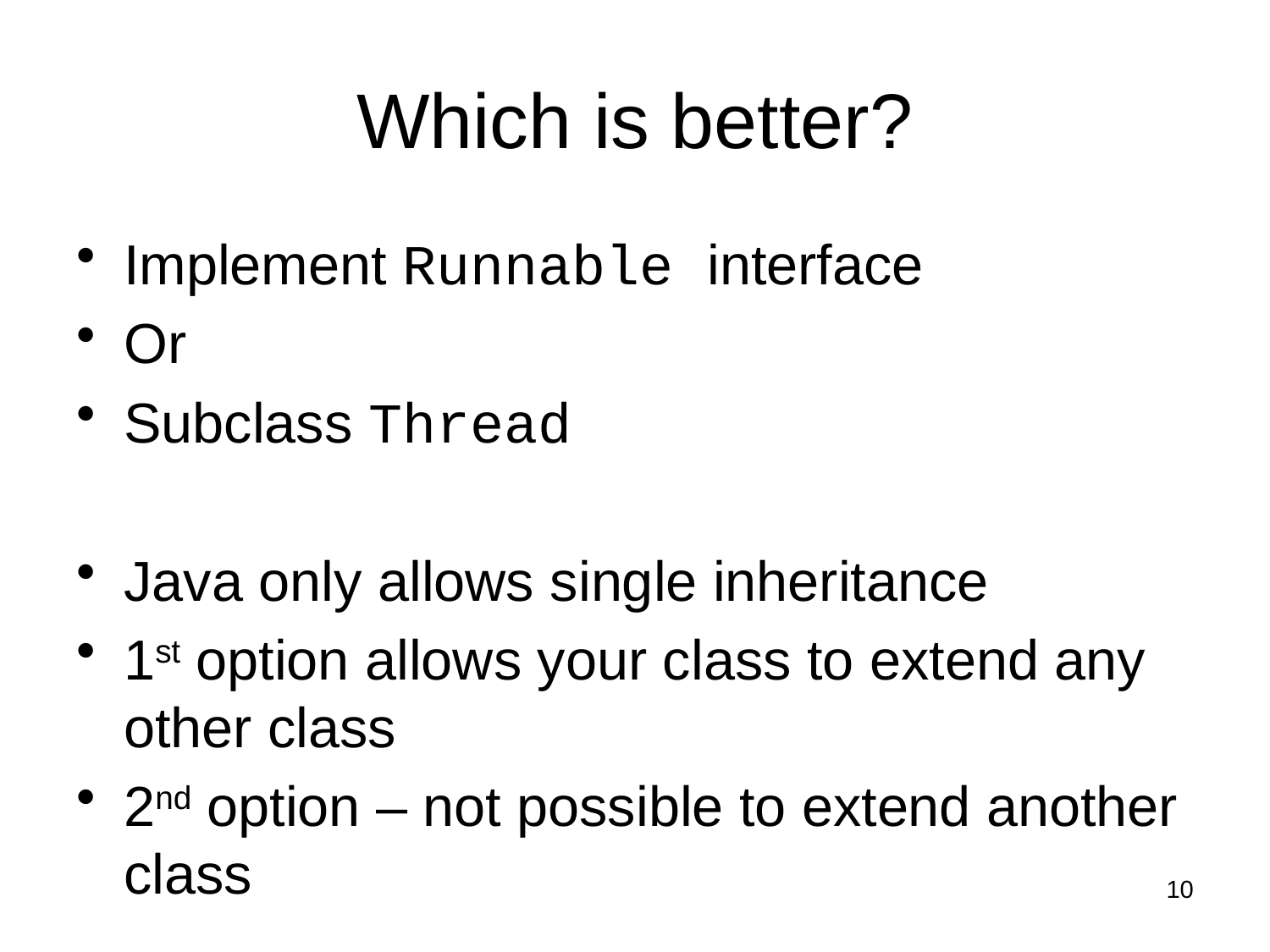

# Which is better?
Implement Runnable interface
Or
Subclass Thread

Java only allows single inheritance
1st option allows your class to extend any other class
2nd option – not possible to extend another class

10